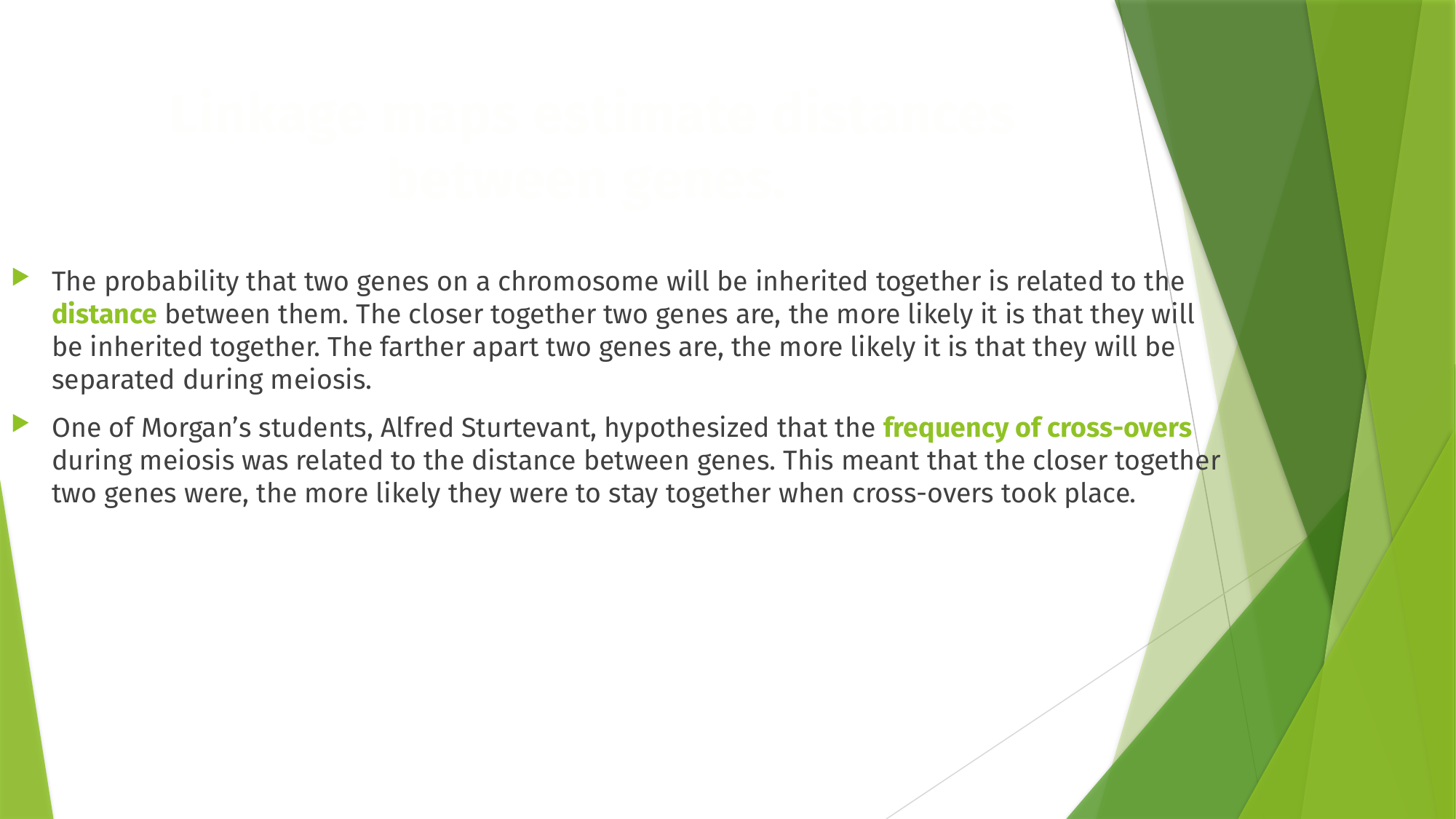

# Linkage maps estimate distances between genes.
The probability that two genes on a chromosome will be inherited together is related to the distance between them. The closer together two genes are, the more likely it is that they will be inherited together. The farther apart two genes are, the more likely it is that they will be separated during meiosis.
One of Morgan’s students, Alfred Sturtevant, hypothesized that the frequency of cross-overs during meiosis was related to the distance between genes. This meant that the closer together two genes were, the more likely they were to stay together when cross-overs took place.